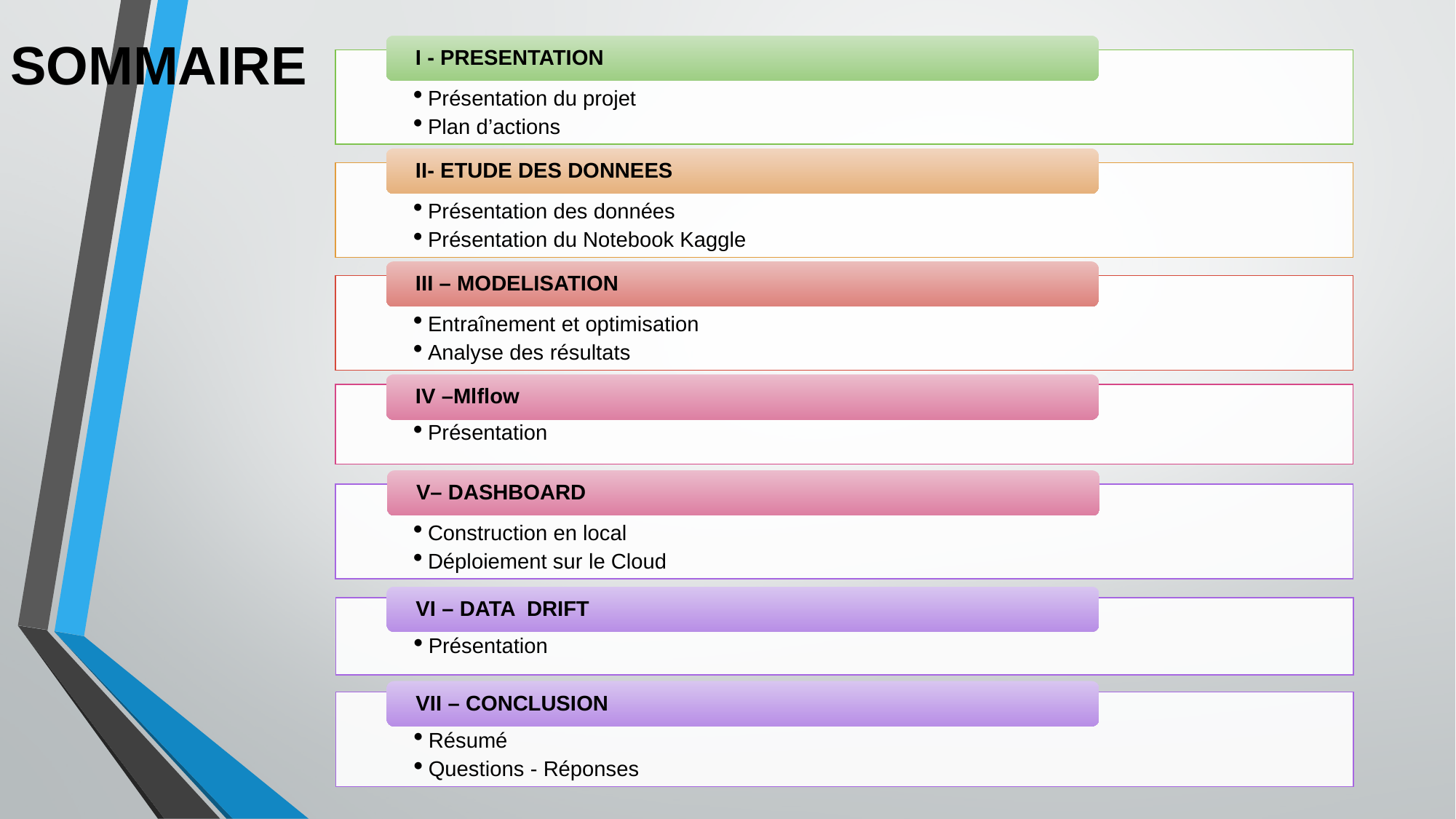

SOMMAIRE

I - PRESENTATION
Présentation du projet
Plan d’actions
II- ETUDE DES DONNEES
Présentation des données
Présentation du Notebook Kaggle
III – MODELISATION
Entraînement et optimisation
Analyse des résultats
IV –Mlflow
Présentation
V– DASHBOARD
Construction en local
Déploiement sur le Cloud
VI – DATA  DRIFT
Présentation
VII – CONCLUSION
Résumé
Questions - Réponses